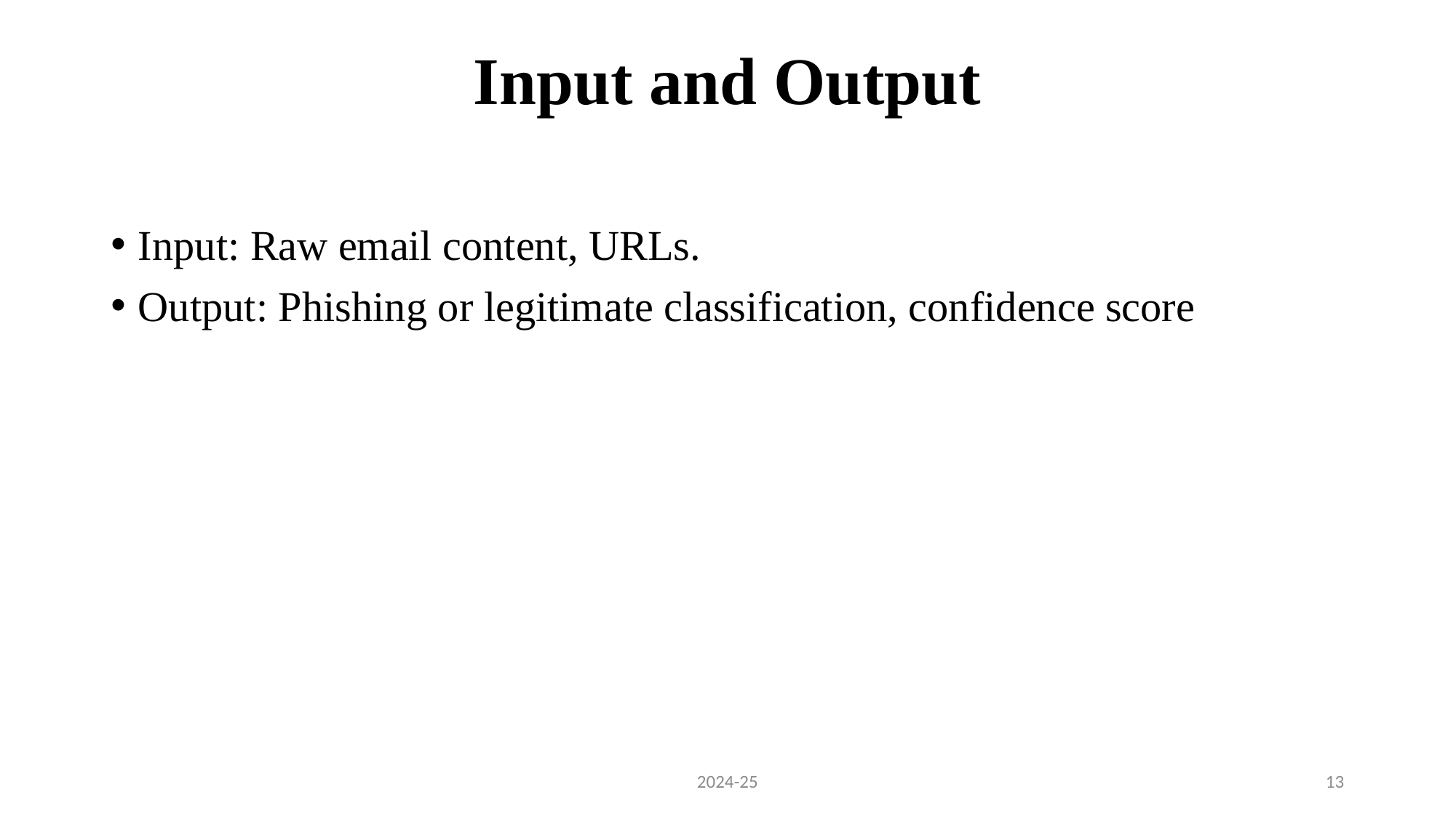

# Input and Output
Input: Raw email content, URLs.
Output: Phishing or legitimate classification, confidence score
2024-25
13